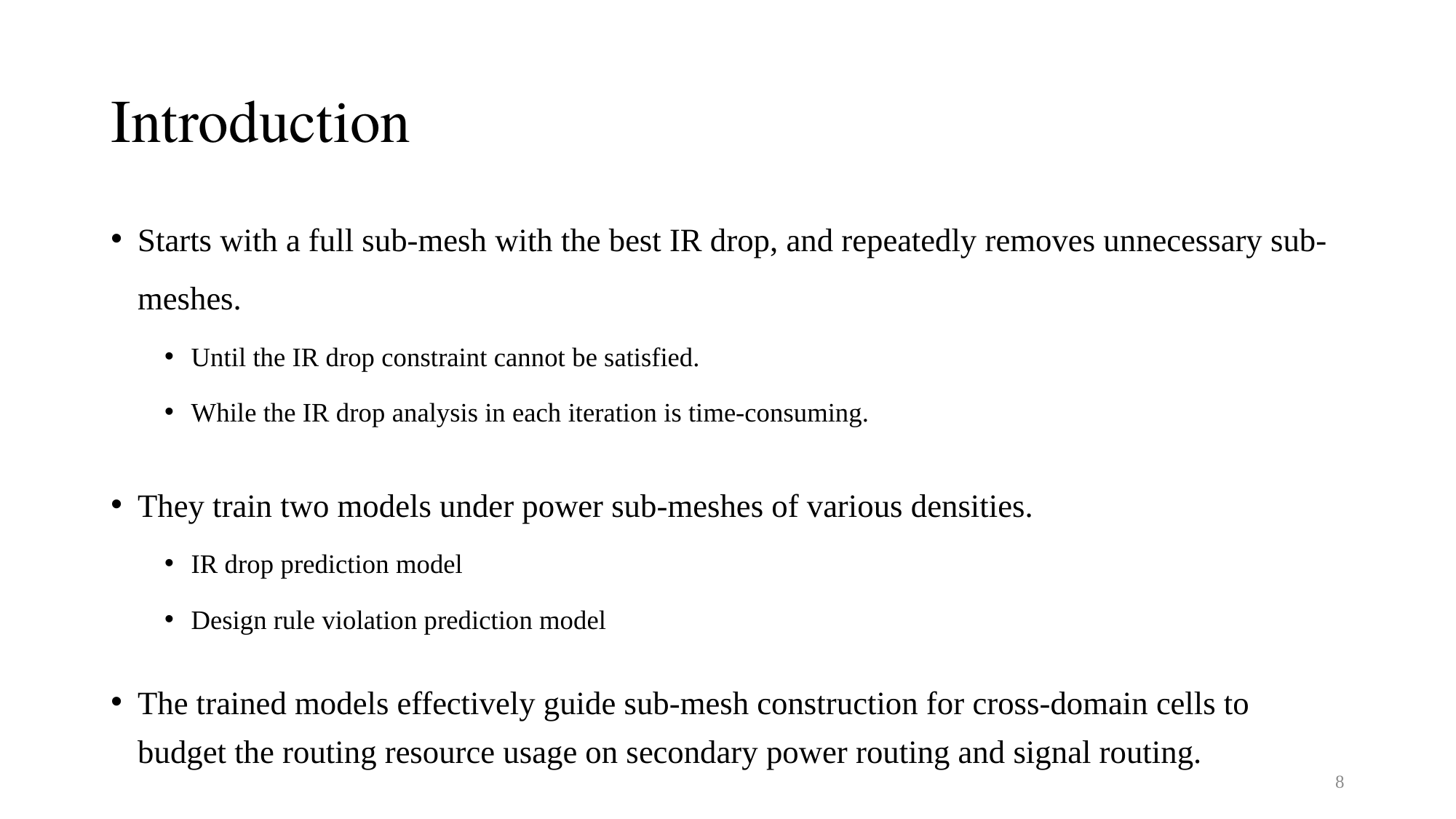

# Introduction
Starts with a full sub-mesh with the best IR drop, and repeatedly removes unnecessary sub-meshes.
Until the IR drop constraint cannot be satisfied.
While the IR drop analysis in each iteration is time-consuming.

They train two models under power sub-meshes of various densities.
IR drop prediction model
Design rule violation prediction model

The trained models effectively guide sub-mesh construction for cross-domain cells to budget the routing resource usage on secondary power routing and signal routing.

8